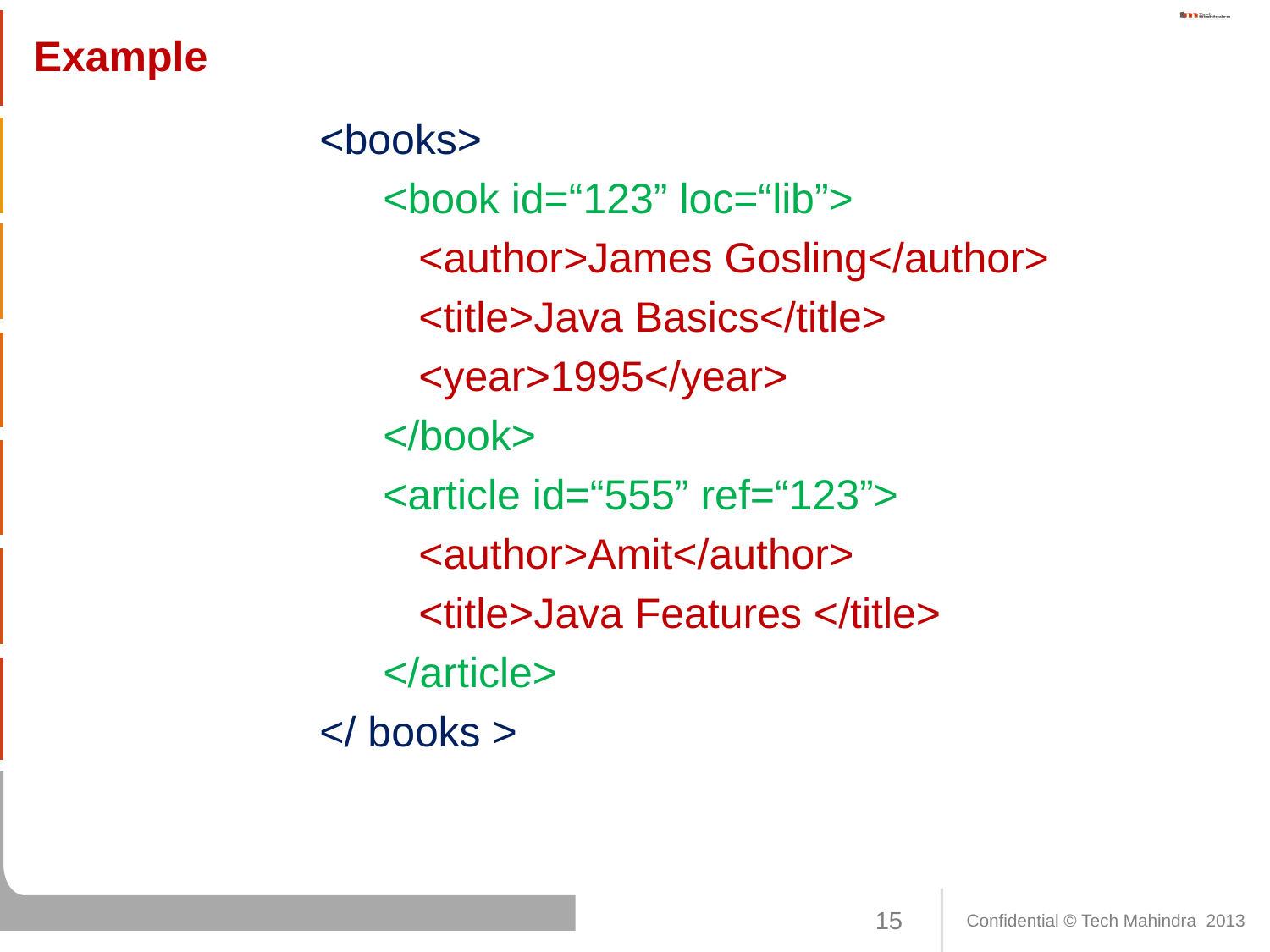

# Example
<books>
<book id=“123” loc=“lib”>
   <author>James Gosling</author>
   <title>Java Basics</title>
   <year>1995</year>
</book>
<article id=“555” ref=“123”>
   <author>Amit</author>
   <title>Java Features </title>
</article>
</ books >